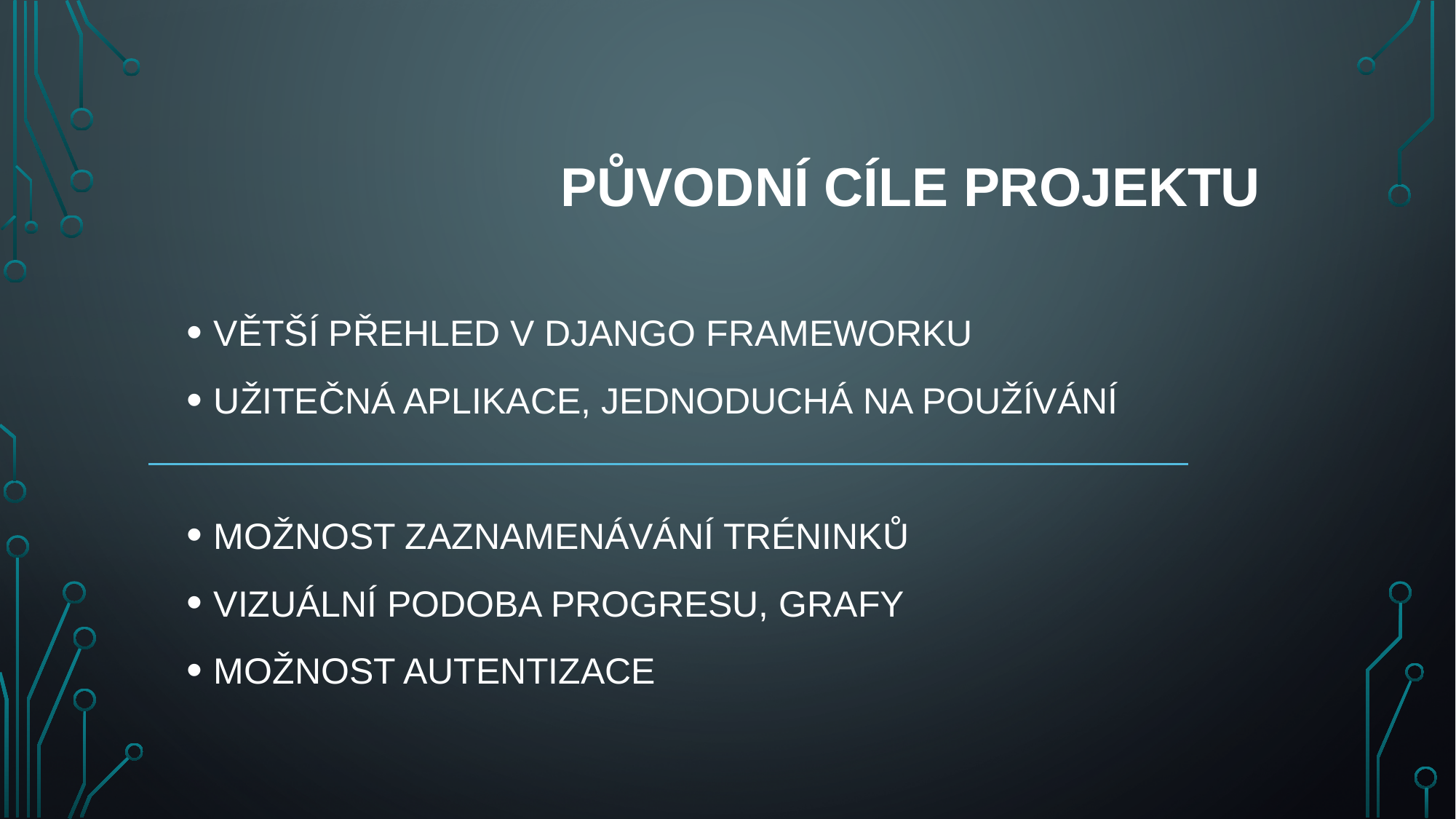

# PŮVODNÍ CÍLE PROJEKTU
VĚTŠÍ PŘEHLED V DJANGO FRAMEWORKU
UŽITEČNÁ APLIKACE, JEDNODUCHÁ NA POUŽÍVÁNÍ

MOŽNOST ZAZNAMENÁVÁNÍ TRÉNINKŮ
VIZUÁLNÍ PODOBA PROGRESU, GRAFY
MOŽNOST AUTENTIZACE